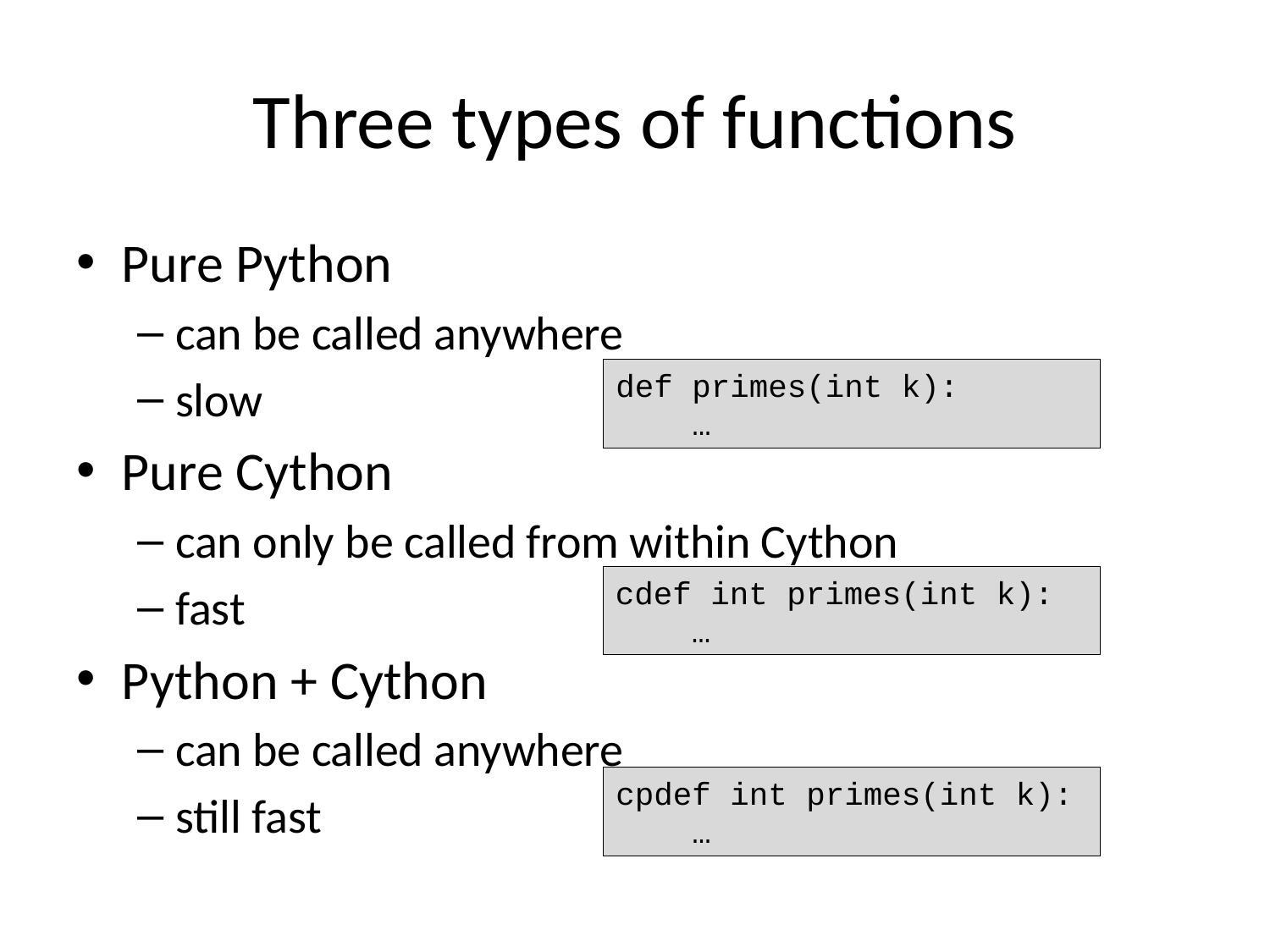

# Three types of functions
Pure Python
can be called anywhere
slow
Pure Cython
can only be called from within Cython
fast
Python + Cython
can be called anywhere
still fast
def primes(int k):
    …
cdef int primes(int k):
    …
cpdef int primes(int k):
    …
16